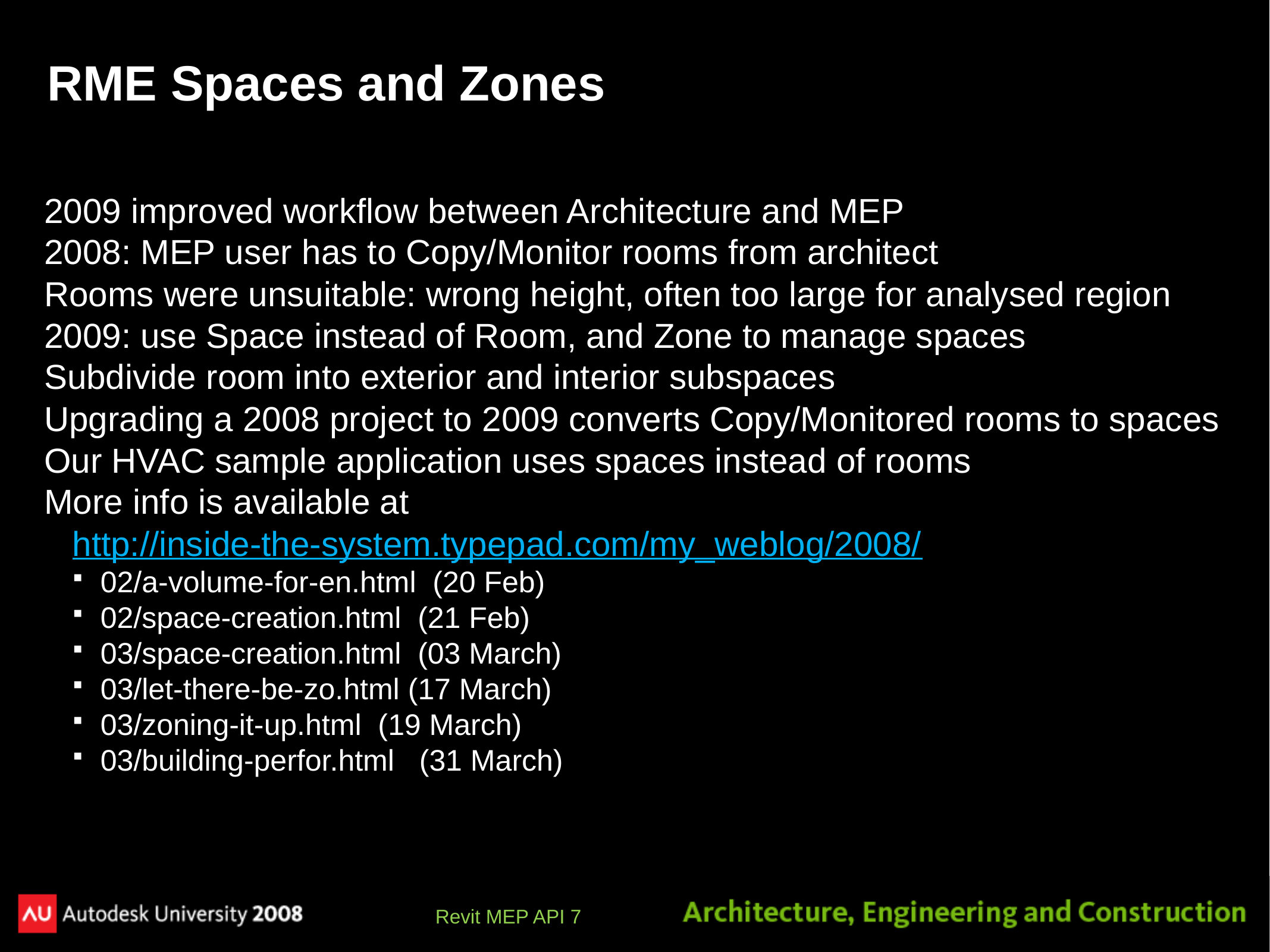

# RME Spaces and Zones
2009 improved workflow between Architecture and MEP
2008: MEP user has to Copy/Monitor rooms from architect
Rooms were unsuitable: wrong height, often too large for analysed region
2009: use Space instead of Room, and Zone to manage spaces
Subdivide room into exterior and interior subspaces
Upgrading a 2008 project to 2009 converts Copy/Monitored rooms to spaces
Our HVAC sample application uses spaces instead of rooms
More info is available at
http://inside-the-system.typepad.com/my_weblog/2008/
02/a-volume-for-en.html  (20 Feb)
02/space-creation.html  (21 Feb)
03/space-creation.html  (03 March)
03/let-there-be-zo.html (17 March)
03/zoning-it-up.html  (19 March)
03/building-perfor.html   (31 March)